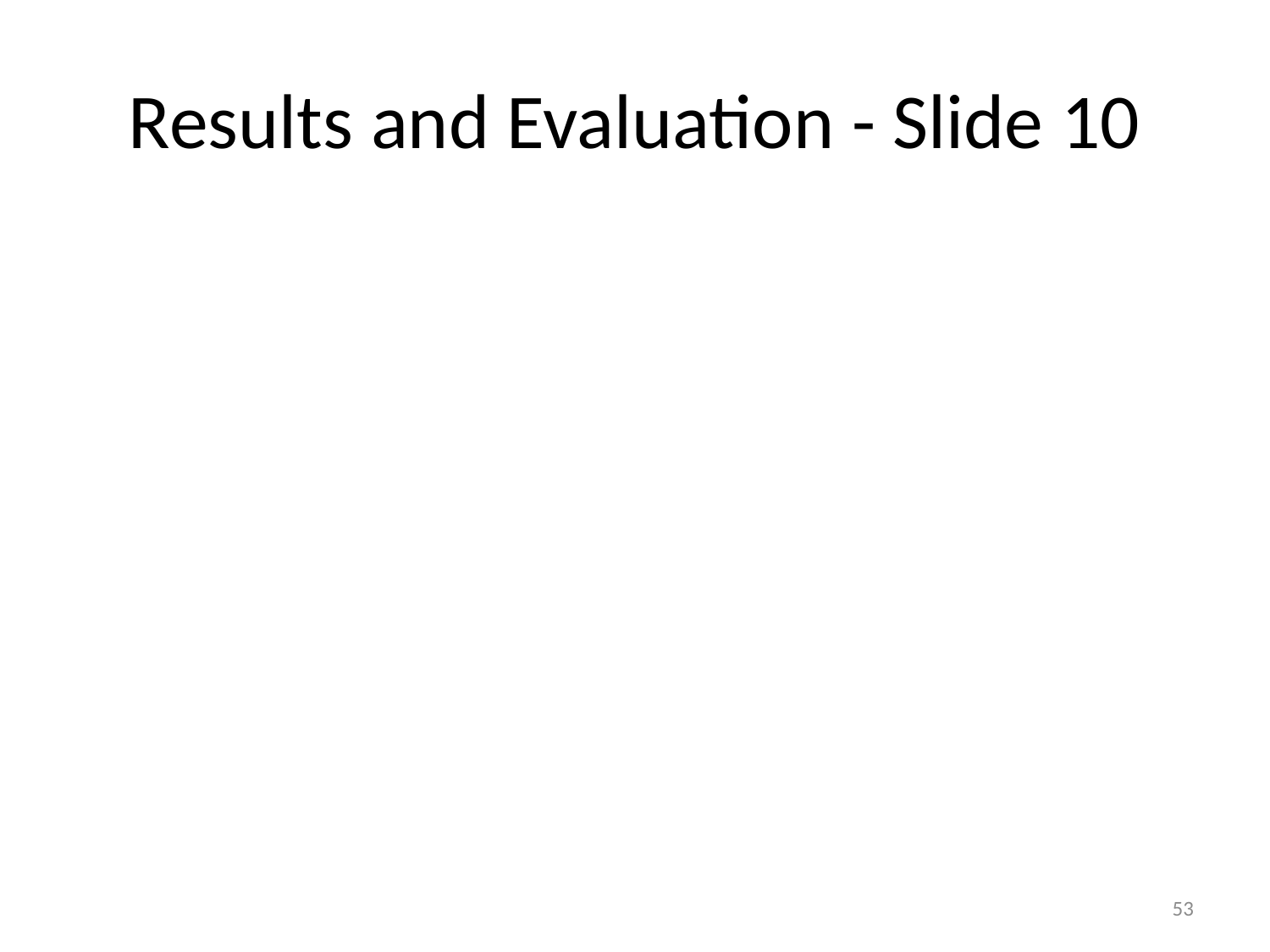

# Results and Evaluation - Slide 10

53